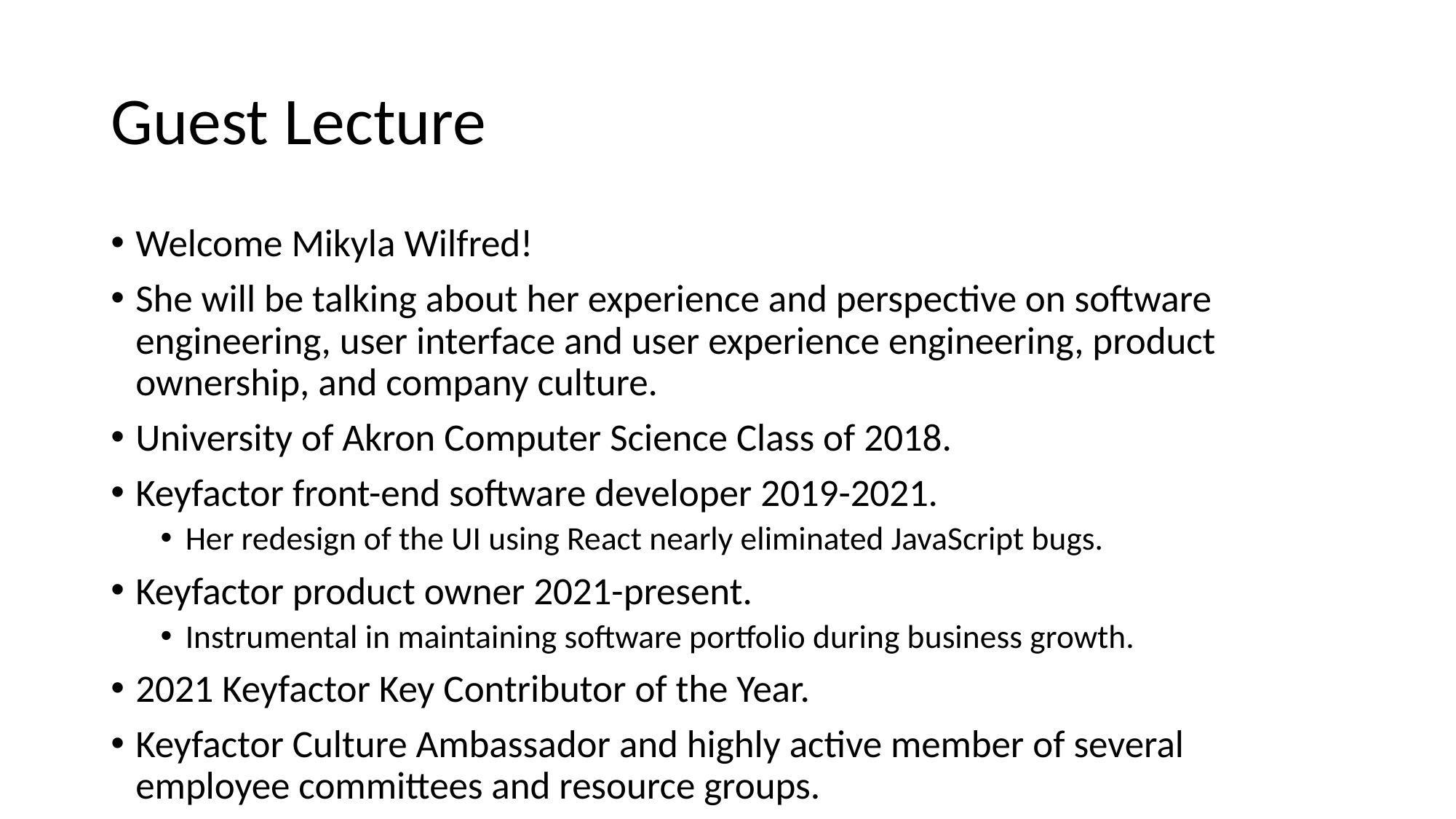

# Guest Lecture
Welcome Mikyla Wilfred!
She will be talking about her experience and perspective on software engineering, user interface and user experience engineering, product ownership, and company culture.
University of Akron Computer Science Class of 2018.
Keyfactor front-end software developer 2019-2021.
Her redesign of the UI using React nearly eliminated JavaScript bugs.
Keyfactor product owner 2021-present.
Instrumental in maintaining software portfolio during business growth.
2021 Keyfactor Key Contributor of the Year.
Keyfactor Culture Ambassador and highly active member of several employee committees and resource groups.